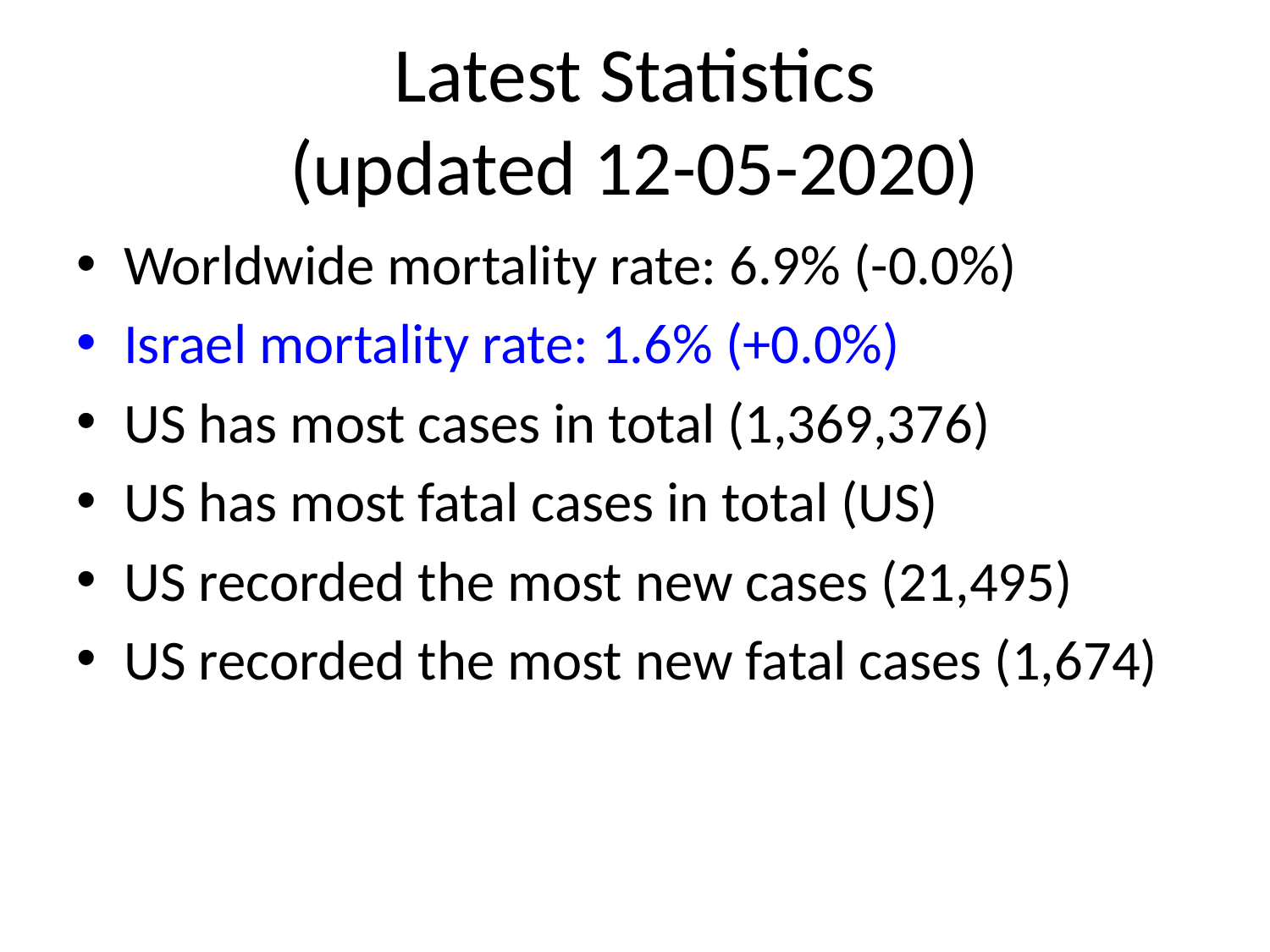

# Latest Statistics
(updated 12-05-2020)
Worldwide mortality rate: 6.9% (-0.0%)
Israel mortality rate: 1.6% (+0.0%)
US has most cases in total (1,369,376)
US has most fatal cases in total (US)
US recorded the most new cases (21,495)
US recorded the most new fatal cases (1,674)